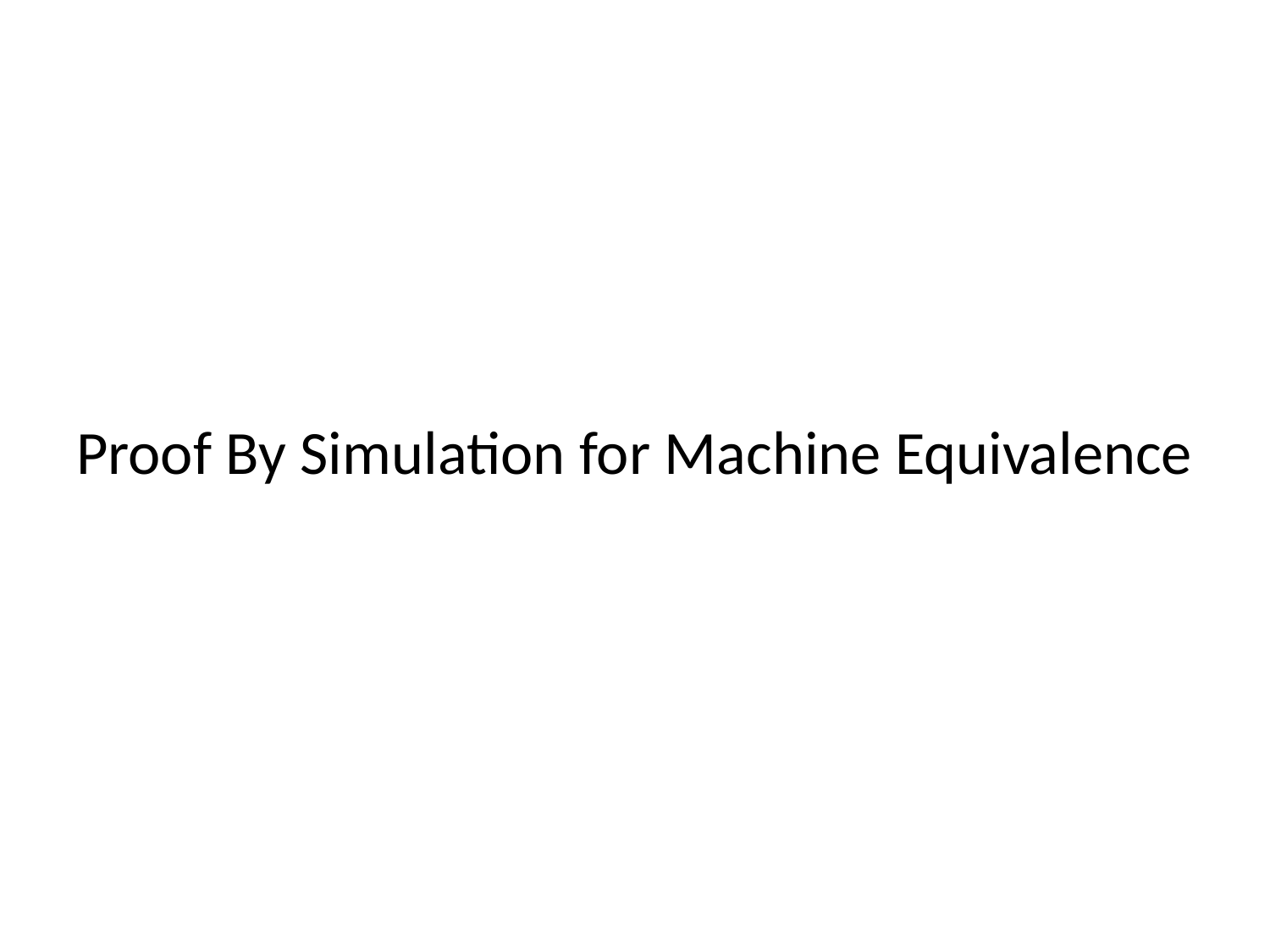

# Proof By Simulation for Machine Equivalence